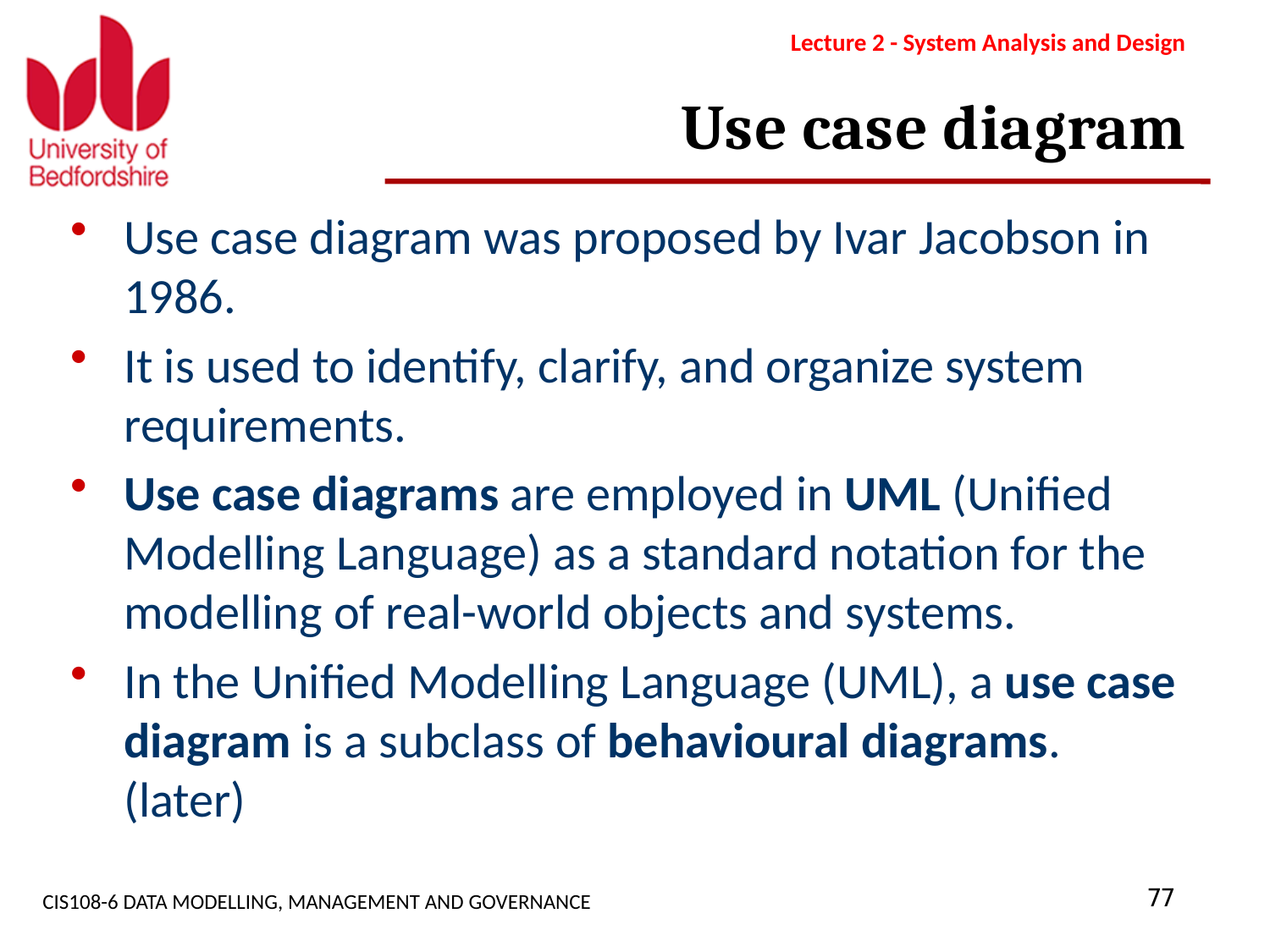

Lecture 2 - System Analysis and Design
# Use case diagram
Use case diagram was proposed by Ivar Jacobson in 1986.
It is used to identify, clarify, and organize system requirements.
Use case diagrams are employed in UML (Unified Modelling Language) as a standard notation for the modelling of real-world objects and systems.
In the Unified Modelling Language (UML), a use case diagram is a subclass of behavioural diagrams. (later)

CIS108-6 DATA MODELLING, MANAGEMENT AND GOVERNANCE